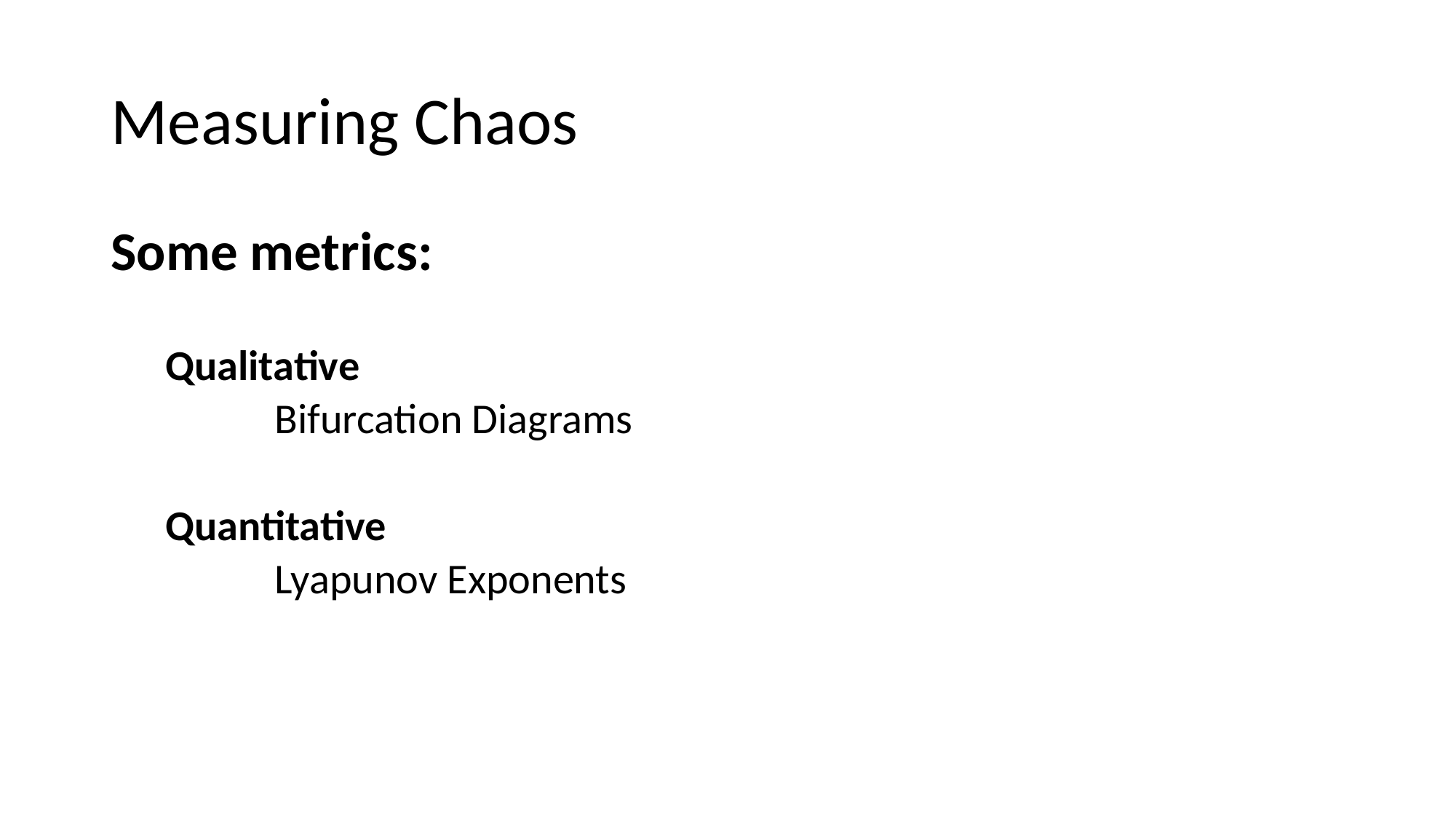

# Measuring Chaos
Some metrics:

Qualitative
	Bifurcation Diagrams

Quantitative
	Lyapunov Exponents